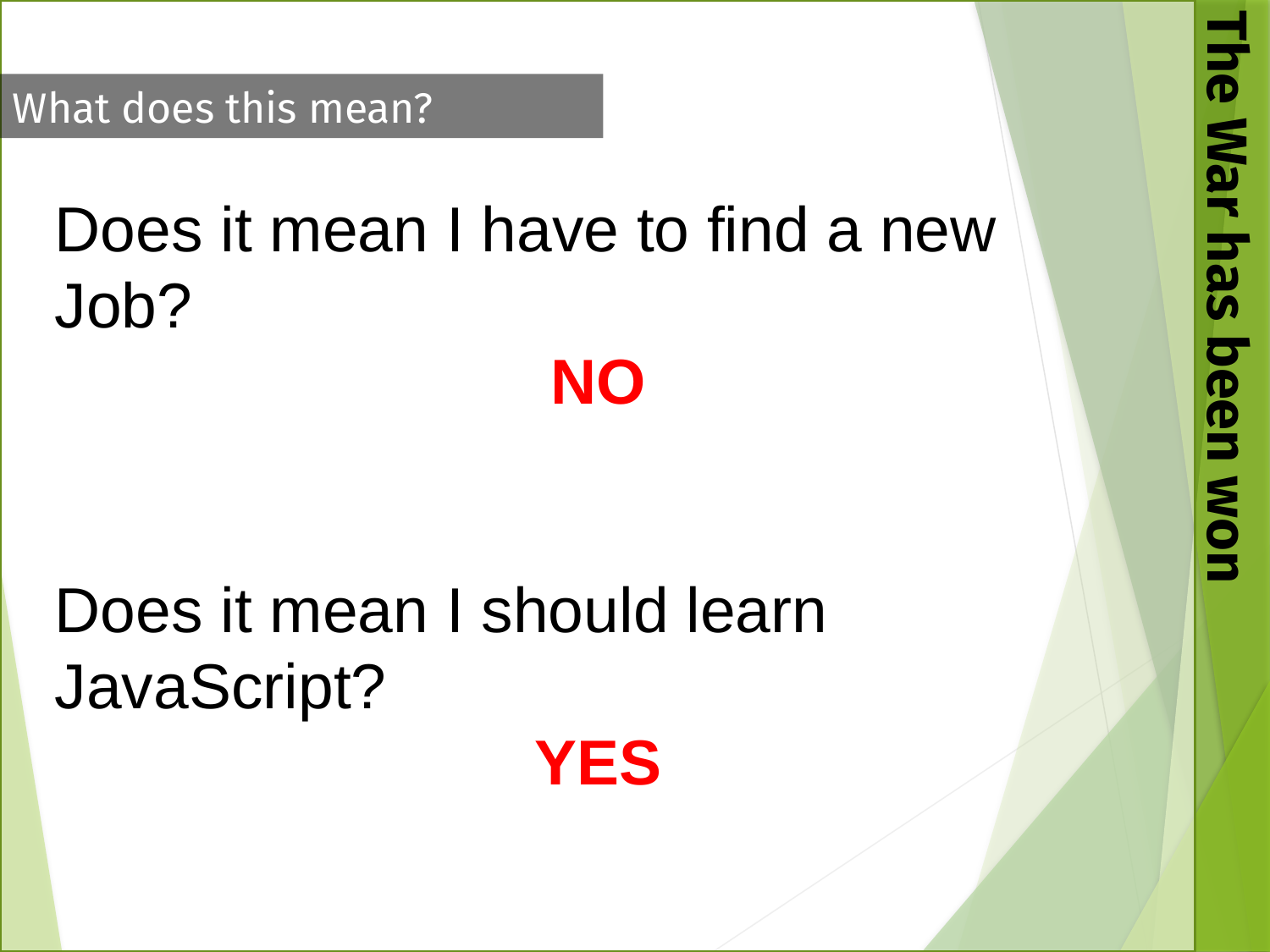

What does this mean?

Does it mean I have to find a new Job?
NO

Does it mean I should learn JavaScript?
YES

The War has been won